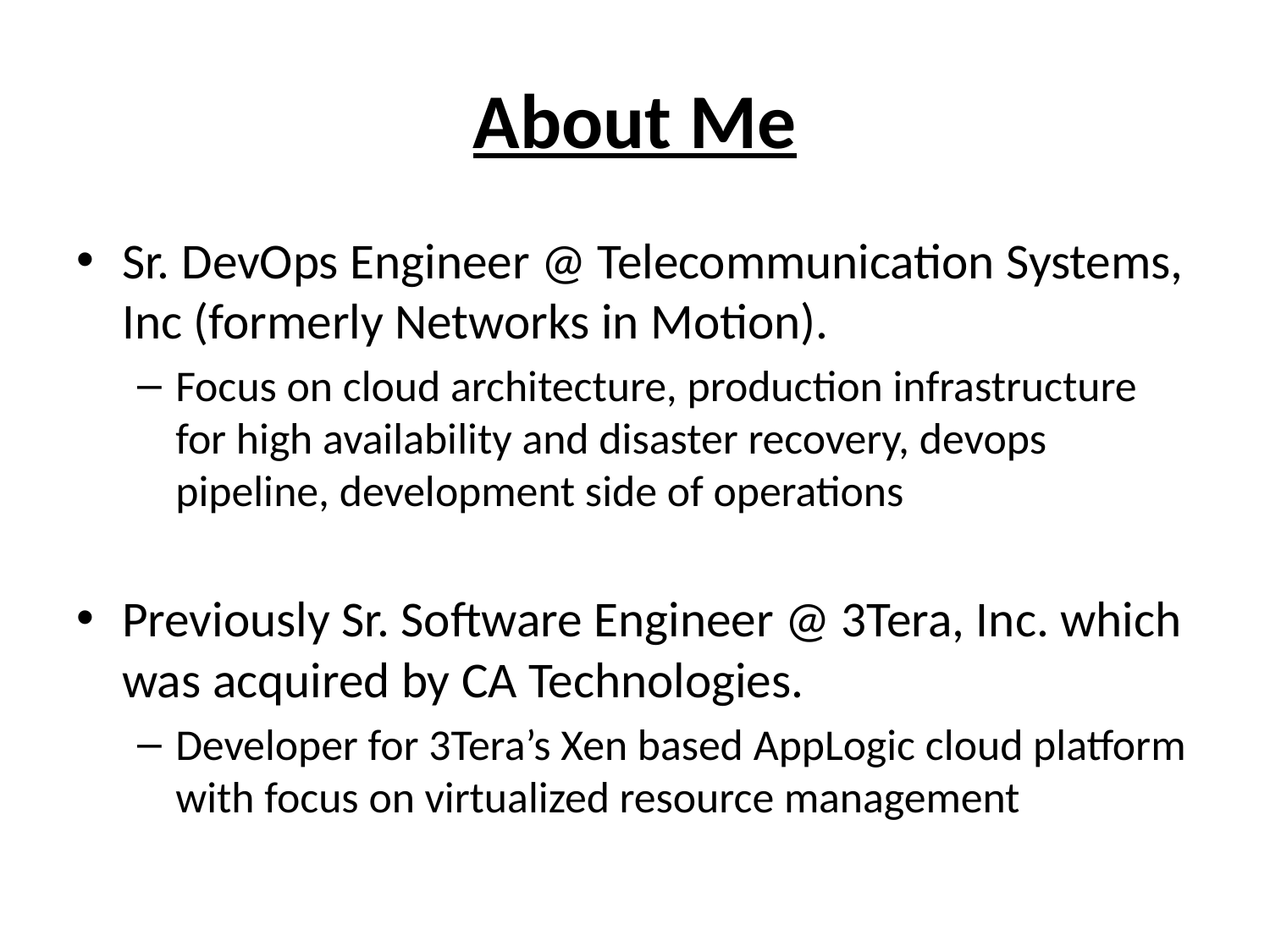

# About Me
Sr. DevOps Engineer @ Telecommunication Systems, Inc (formerly Networks in Motion).
Focus on cloud architecture, production infrastructure for high availability and disaster recovery, devops pipeline, development side of operations

Previously Sr. Software Engineer @ 3Tera, Inc. which was acquired by CA Technologies.
Developer for 3Tera’s Xen based AppLogic cloud platform with focus on virtualized resource management